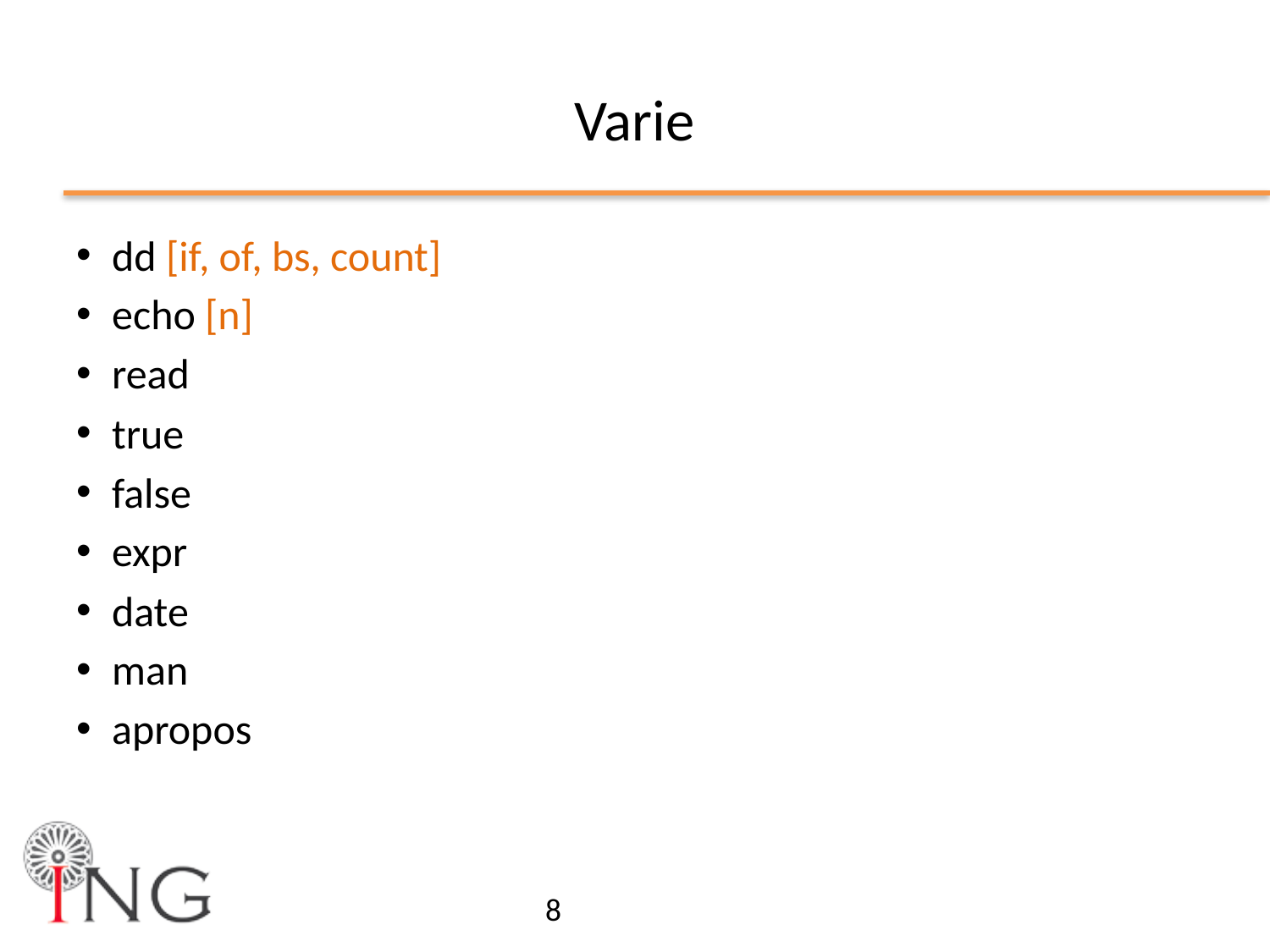

# Varie
dd [if, of, bs, count]
echo [n]
read
true
false
expr
date
man
apropos
8